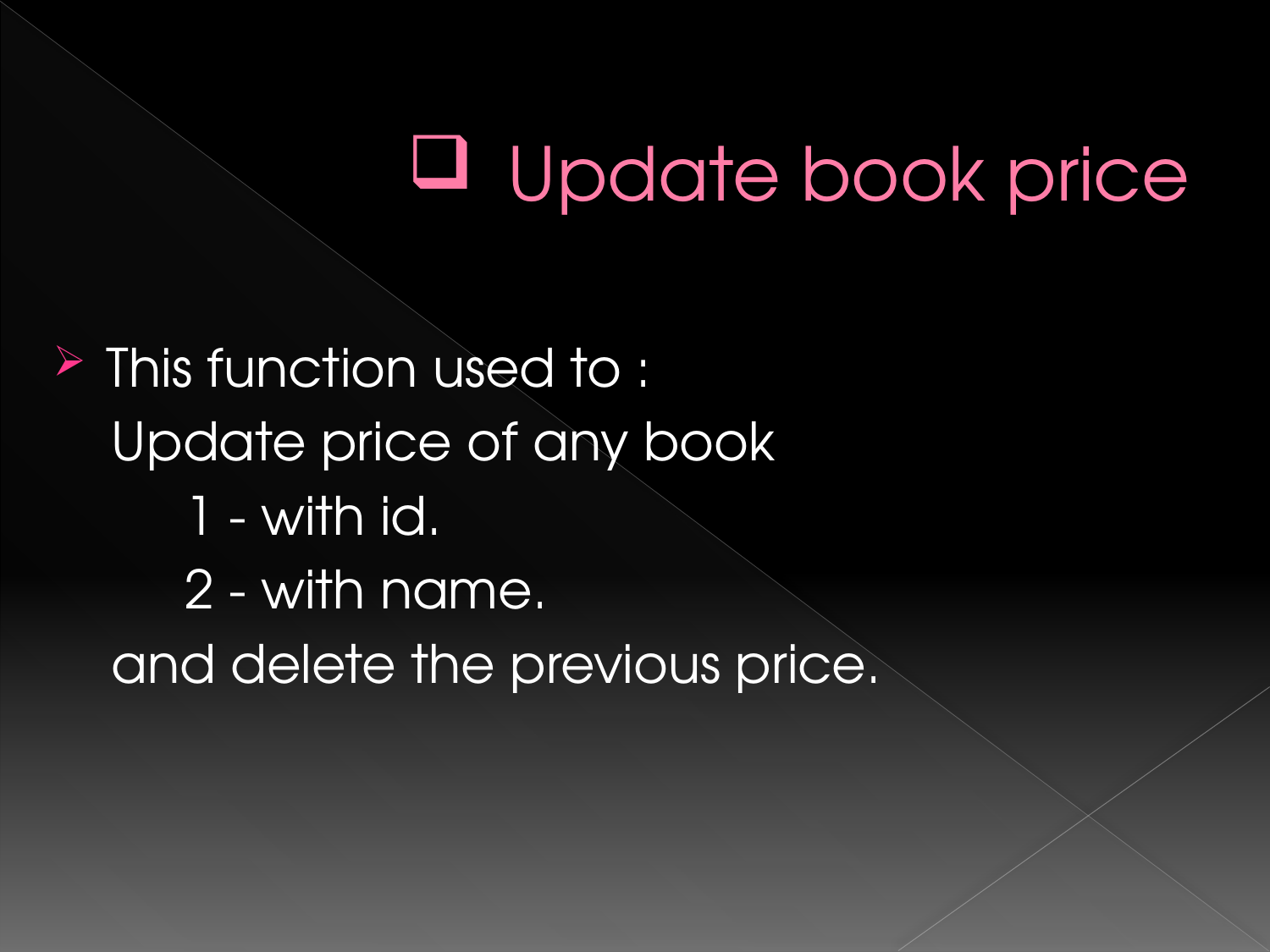

# Update book price
This function used to :
    Update price of any book
         1 - with id.
         2 - with name.
    and delete the previous price.